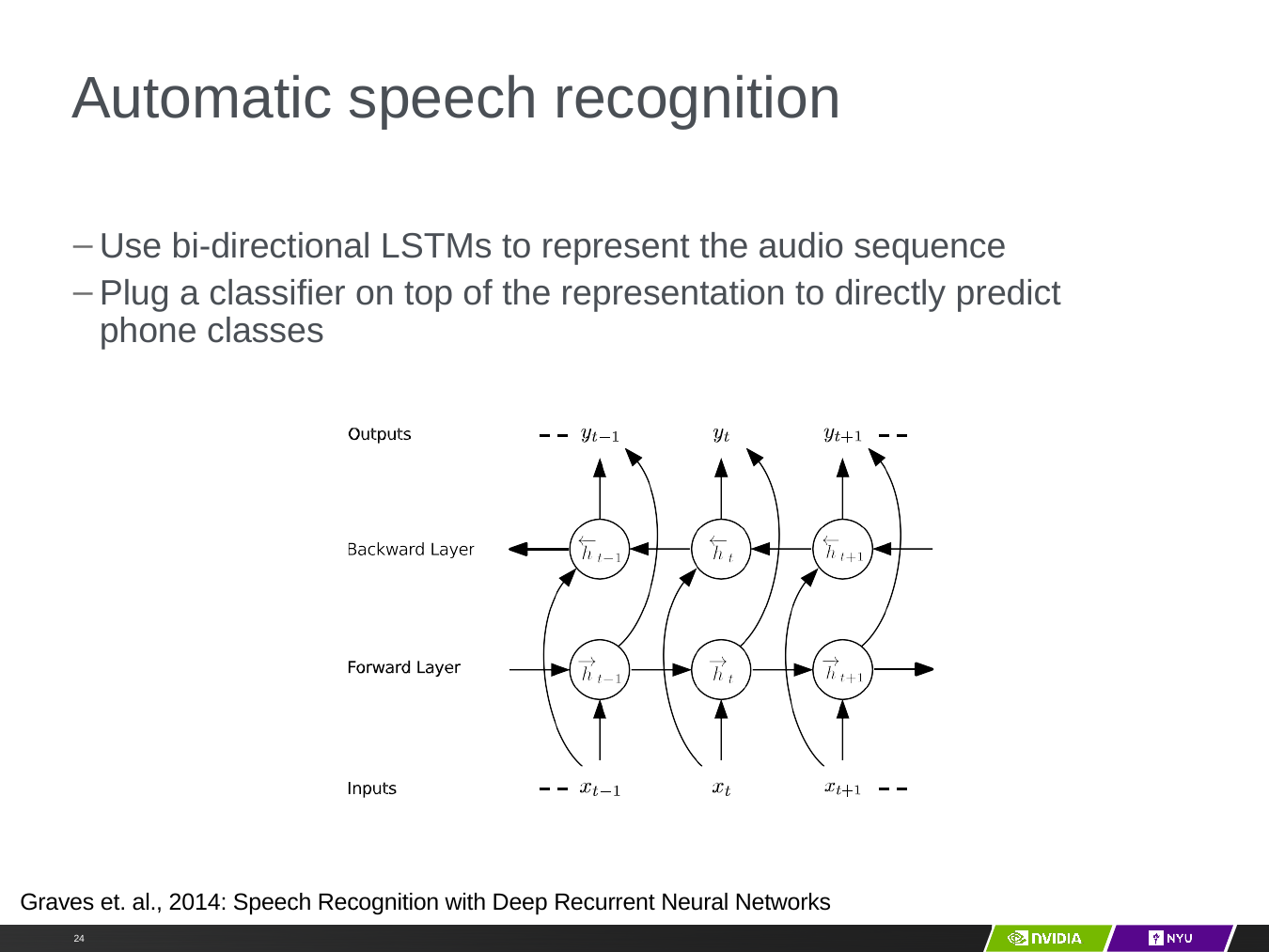

# Automatic speech recognition
Use bi-directional LSTMs to represent the audio sequence
Plug a classifier on top of the representation to directly predict phone classes

Graves et. al., 2014: Speech Recognition with Deep Recurrent Neural Networks